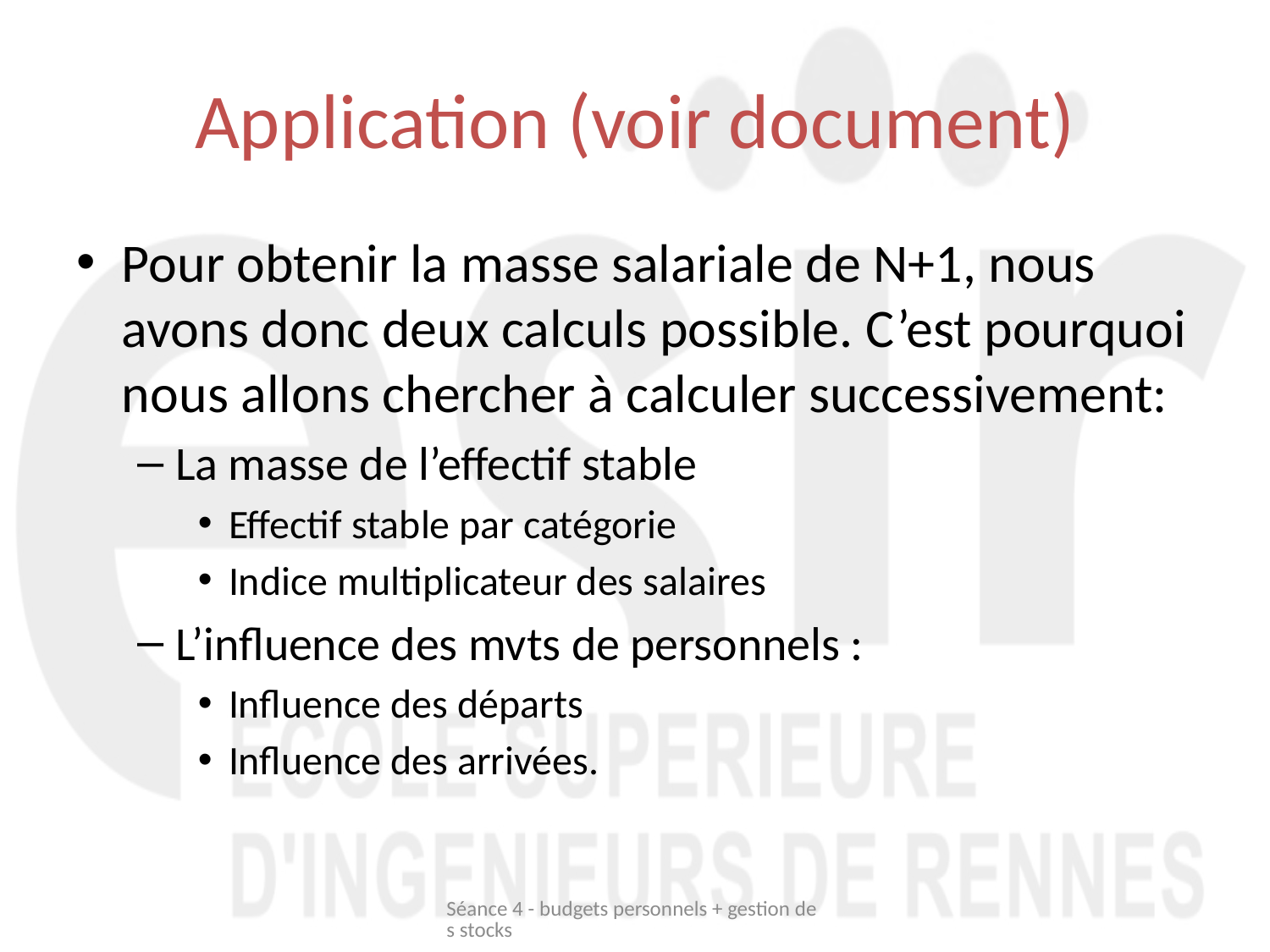

# Application (voir document)
Pour obtenir la masse salariale de N+1, nous avons donc deux calculs possible. C’est pourquoi nous allons chercher à calculer successivement:
La masse de l’effectif stable
Effectif stable par catégorie
Indice multiplicateur des salaires
L’influence des mvts de personnels :
Influence des départs
Influence des arrivées.
Séance 4 - budgets personnels + gestion des stocks